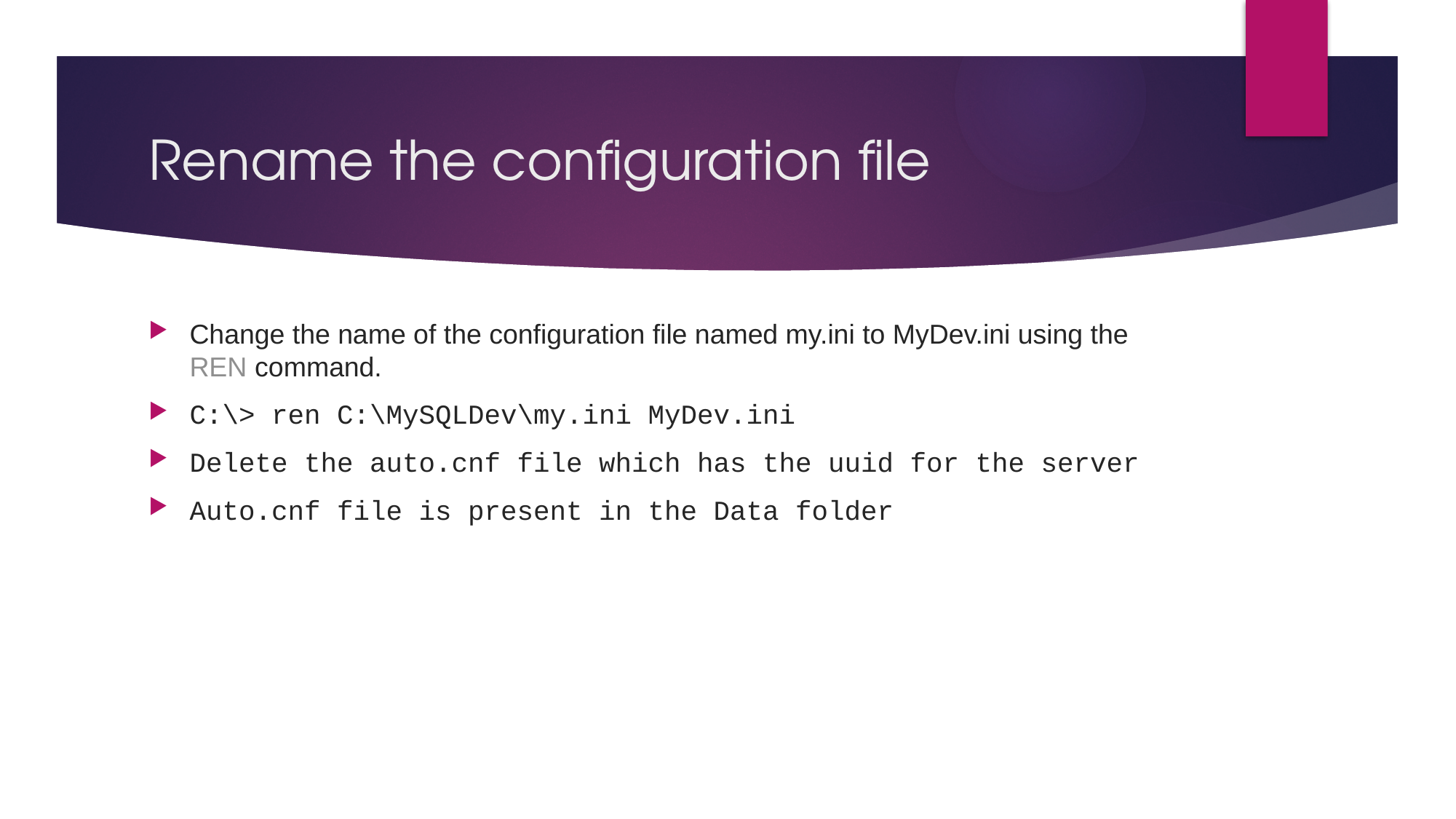

# Rename the configuration file
Change the name of the configuration file named my.ini to MyDev.ini using the REN command.
C:\> ren C:\MySQLDev\my.ini MyDev.ini
Delete the auto.cnf file which has the uuid for the server
Auto.cnf file is present in the Data folder